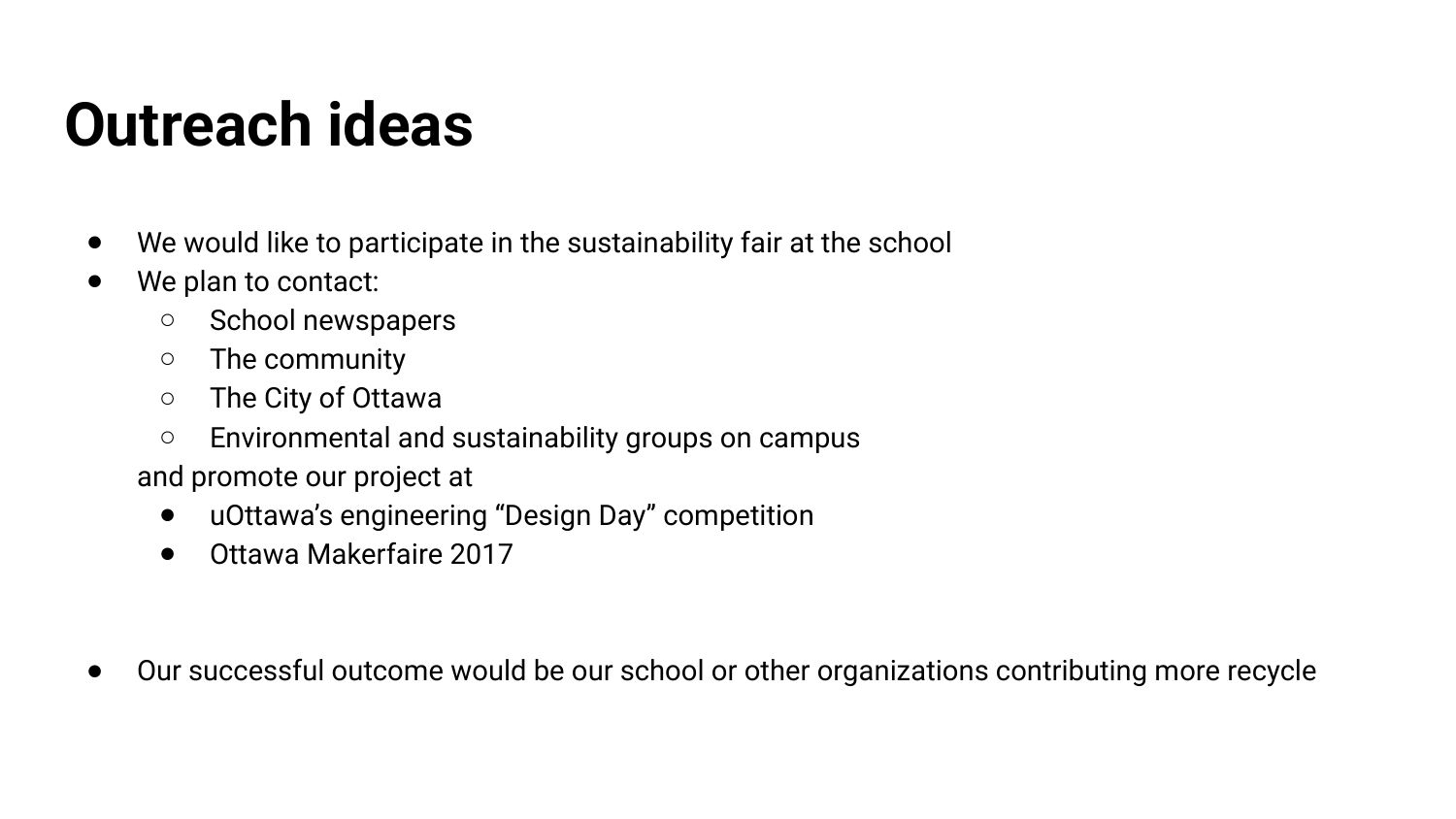

# Outreach ideas
We would like to participate in the sustainability fair at the school
We plan to contact:
School newspapers
The community
The City of Ottawa
Environmental and sustainability groups on campus
and promote our project at
uOttawa’s engineering “Design Day” competition
Ottawa Makerfaire 2017

Our successful outcome would be our school or other organizations contributing more recycle